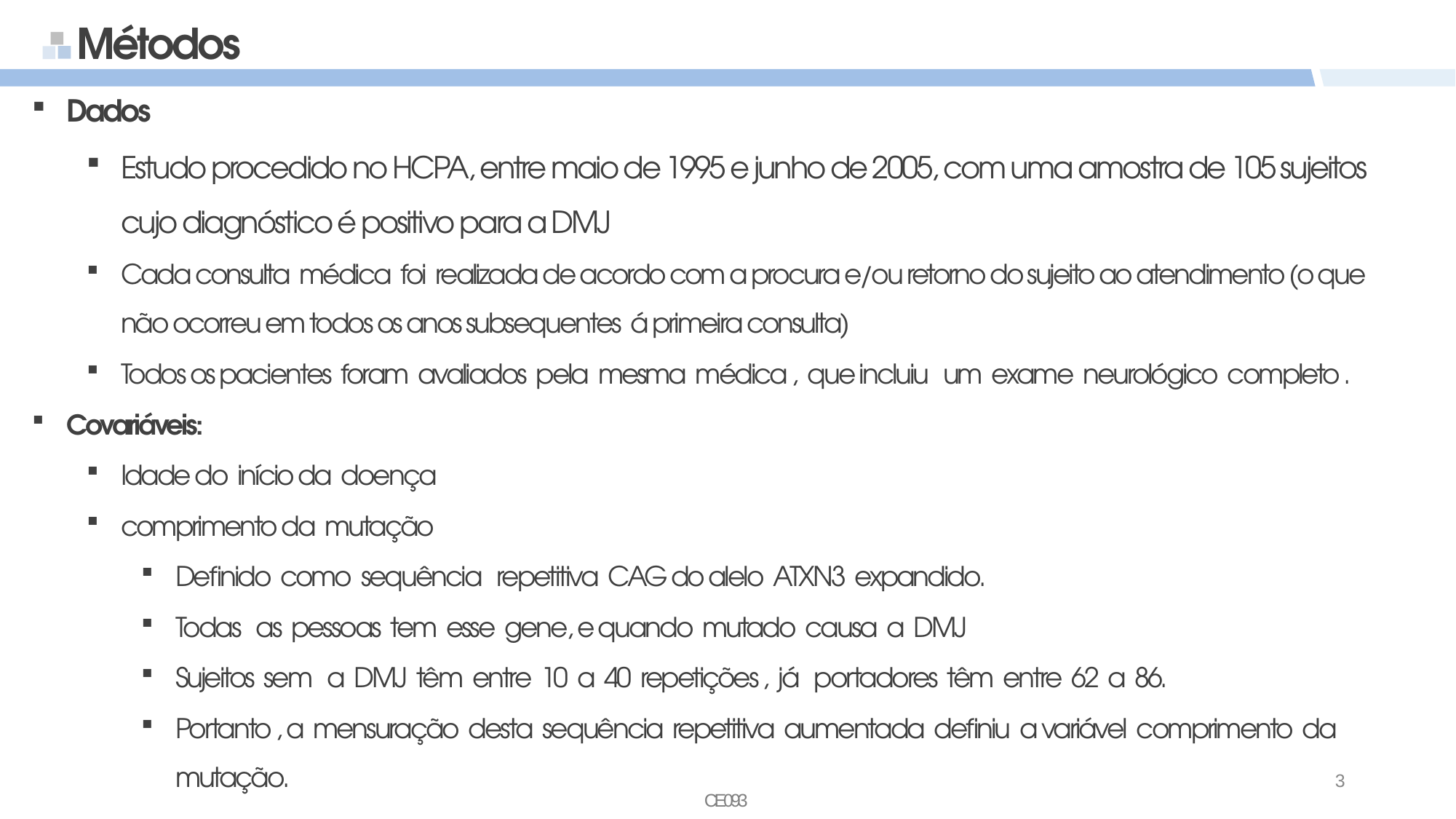

# Métodos

Dados
Estudo procedido no HCPA, entre maio de 1995 e junho de 2005, com uma amostra de 105 sujeitos cujo diagnóstico é positivo para a DMJ
Cada consulta  médica  foi  realizada de acordo com a procura e/ou retorno do sujeito ao atendimento (o que não ocorreu em todos os anos subsequentes  á primeira consulta)
Todos os pacientes  foram  avaliados  pela  mesma  médica ,  que incluiu   um  exame  neurológico  completo .
Covariáveis:
Idade do  início da  doença
comprimento da  mutação
Definido  como  sequência   repetitiva  CAG do alelo  ATXN3  expandido.
Todas   as  pessoas  tem  esse  gene, e quando  mutado  causa  a  DMJ
Sujeitos  sem   a  DMJ  têm  entre  10  a  40  repetições ,  já   portadores  têm  entre  62  a  86.
Portanto , a  mensuração  desta  sequência  repetitiva  aumentada  definiu  a variável  comprimento  da mutação.

3
CE093